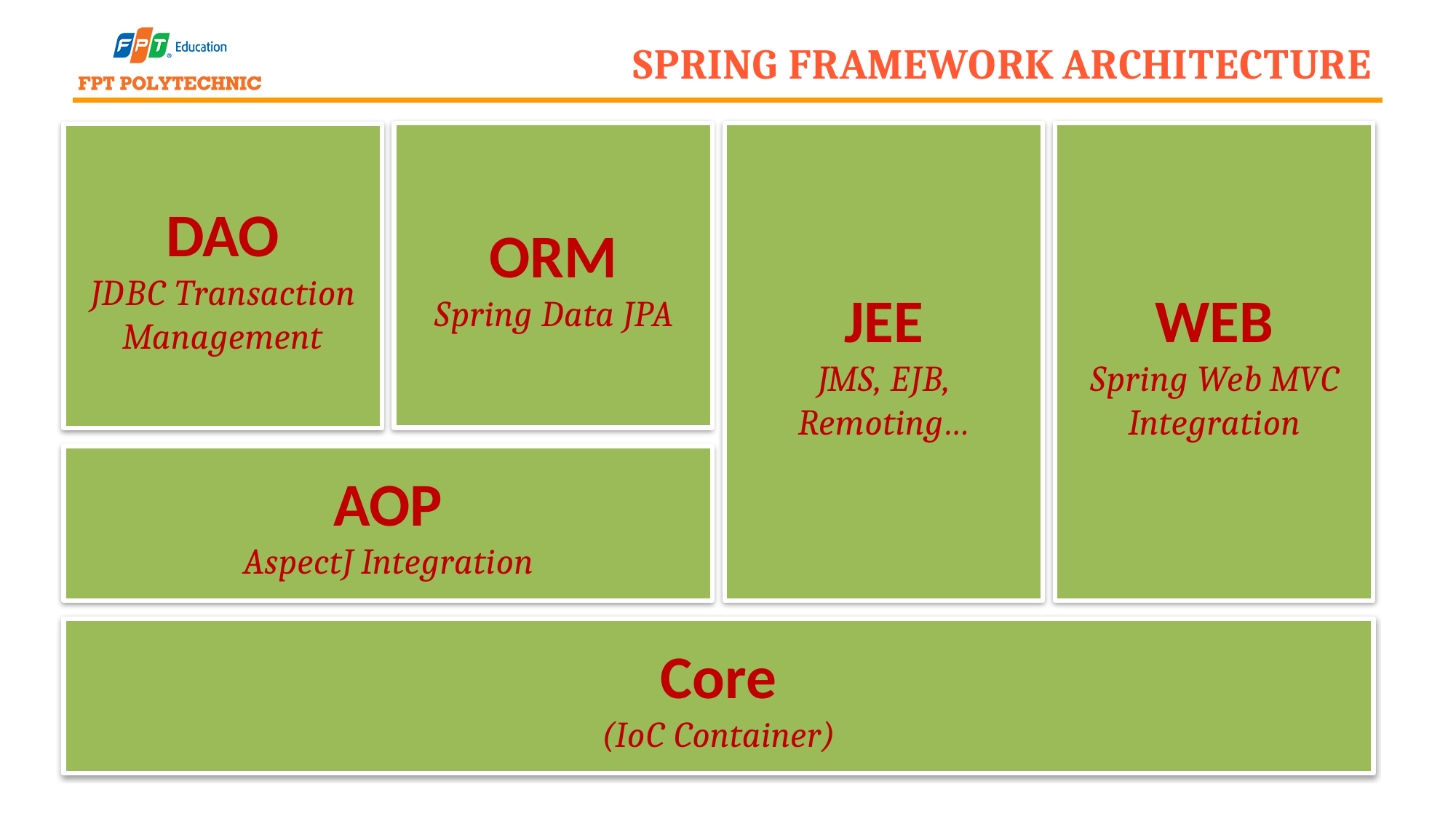

# Spring Framework Architecture

ORM
Spring Data JPA
JEE
JMS, EJB, Remoting…
WEB
Spring Web MVC Integration
DAO
JDBC Transaction Management
AOP
AspectJ Integration
Core
(IoC Container)